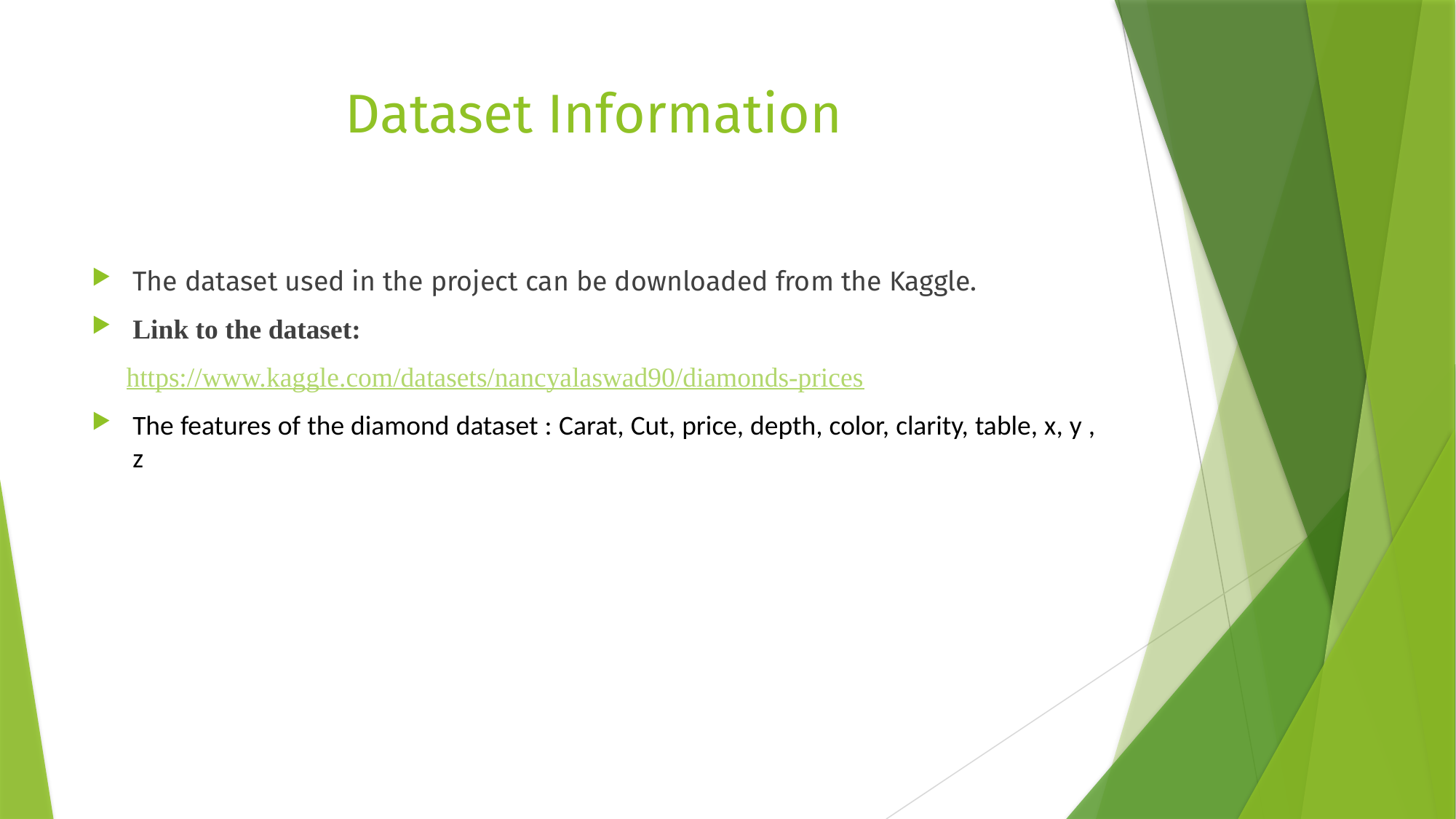

# Dataset Information
The dataset used in the project can be downloaded from the Kaggle.
Link to the dataset:
     https://www.kaggle.com/datasets/nancyalaswad90/diamonds-prices
The features of the diamond dataset : ​Carat, Cut, price, depth, color, clarity, table, x, y , z ​